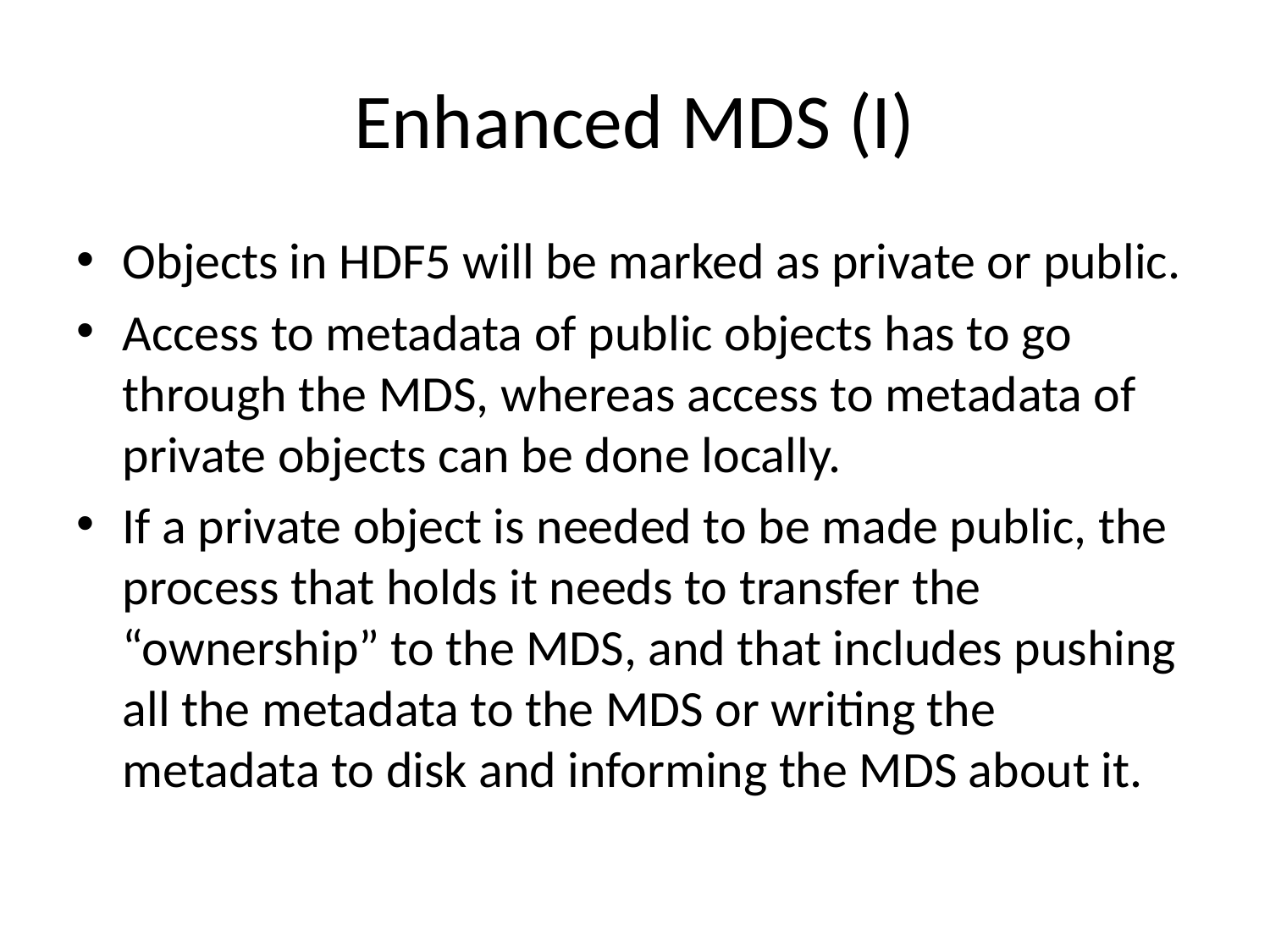

# Enhanced MDS (I)
Objects in HDF5 will be marked as private or public.
Access to metadata of public objects has to go through the MDS, whereas access to metadata of private objects can be done locally.
If a private object is needed to be made public, the process that holds it needs to transfer the “ownership” to the MDS, and that includes pushing all the metadata to the MDS or writing the metadata to disk and informing the MDS about it.